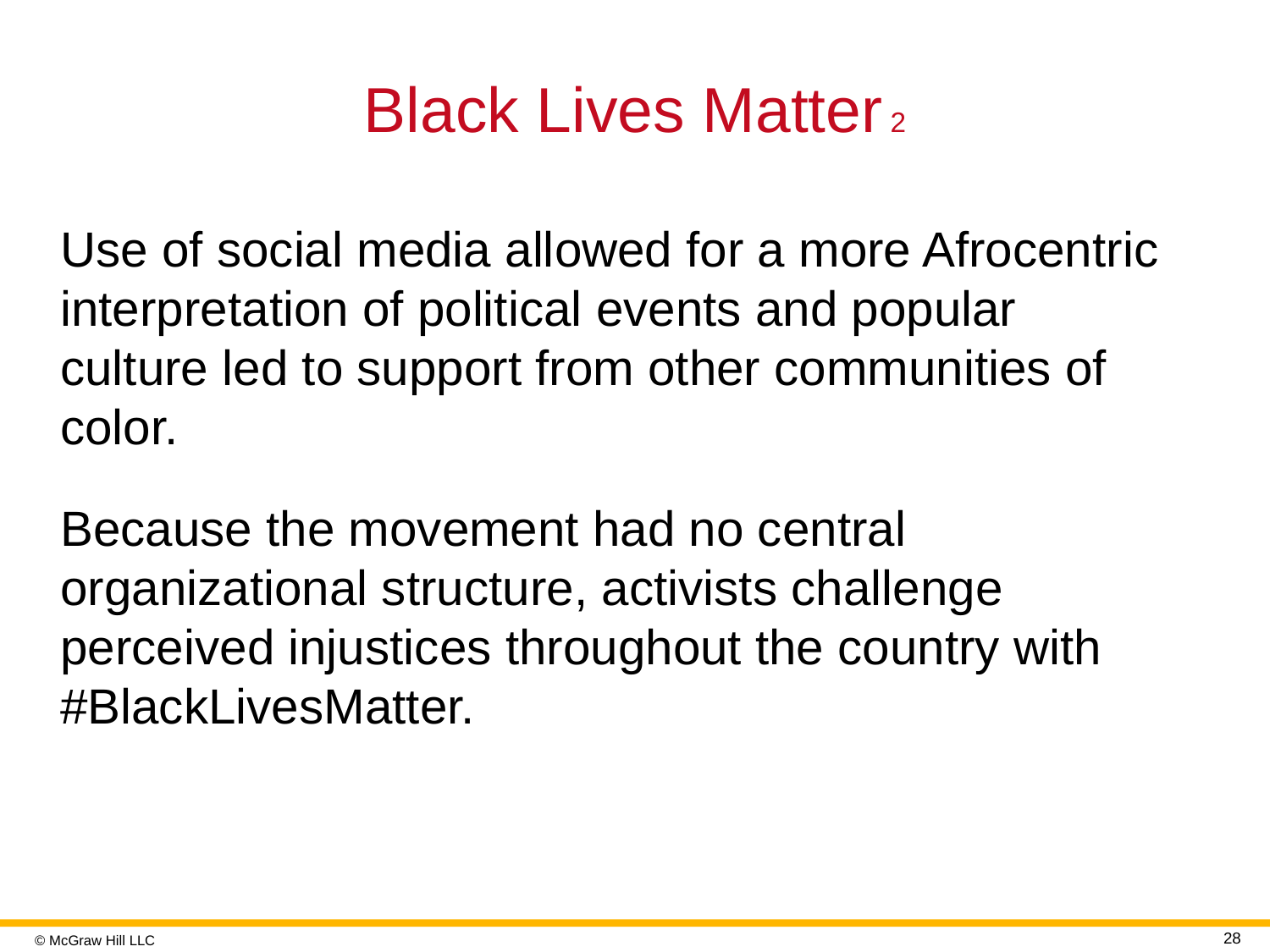

# Black Lives Matter 2
Use of social media allowed for a more Afrocentric interpretation of political events and popular culture led to support from other communities of color.
Because the movement had no central organizational structure, activists challenge perceived injustices throughout the country with #BlackLivesMatter.
28